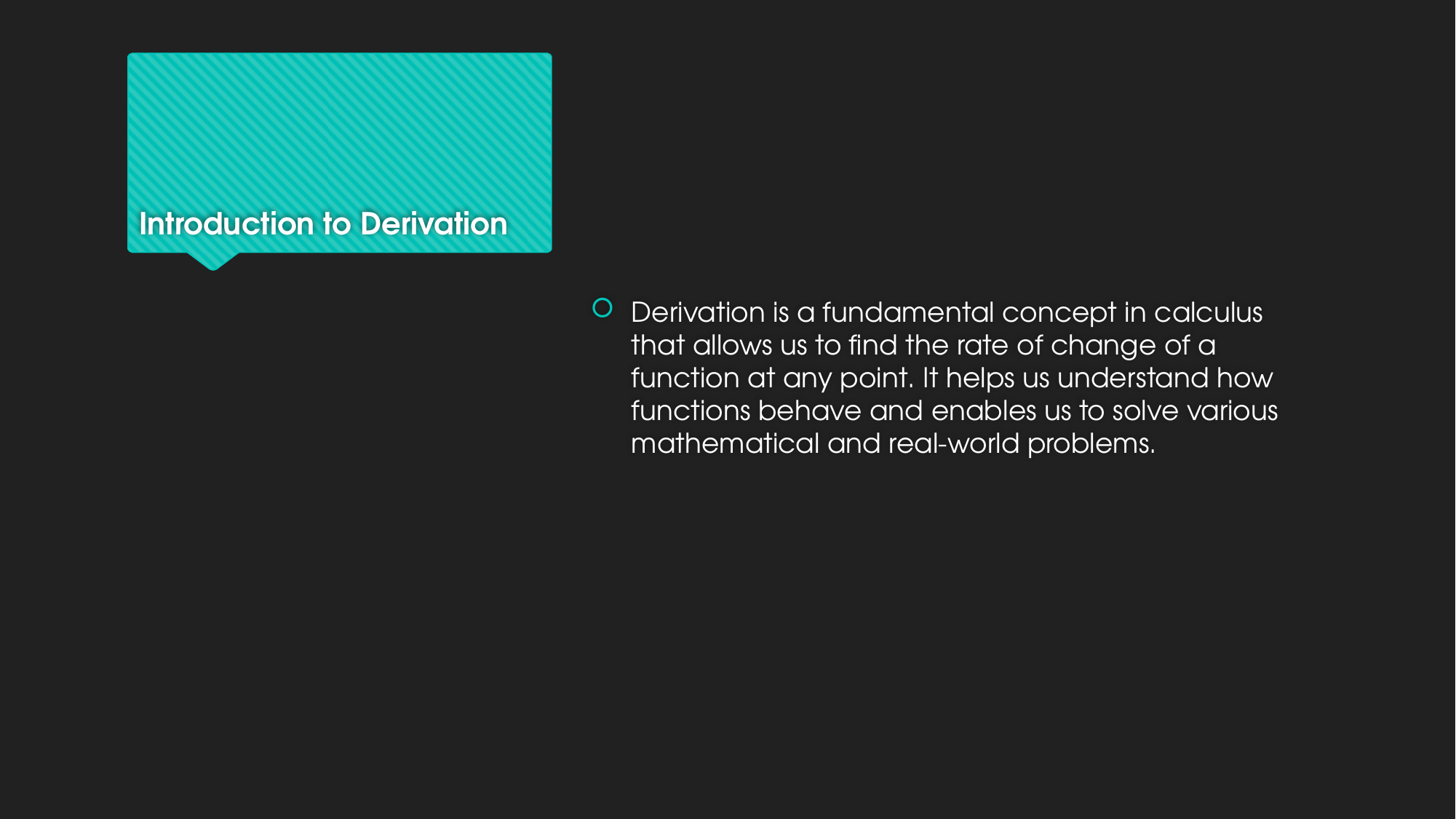

# Introduction to Derivation
Derivation is a fundamental concept in calculus that allows us to find the rate of change of a function at any point. It helps us understand how functions behave and enables us to solve various mathematical and real-world problems.